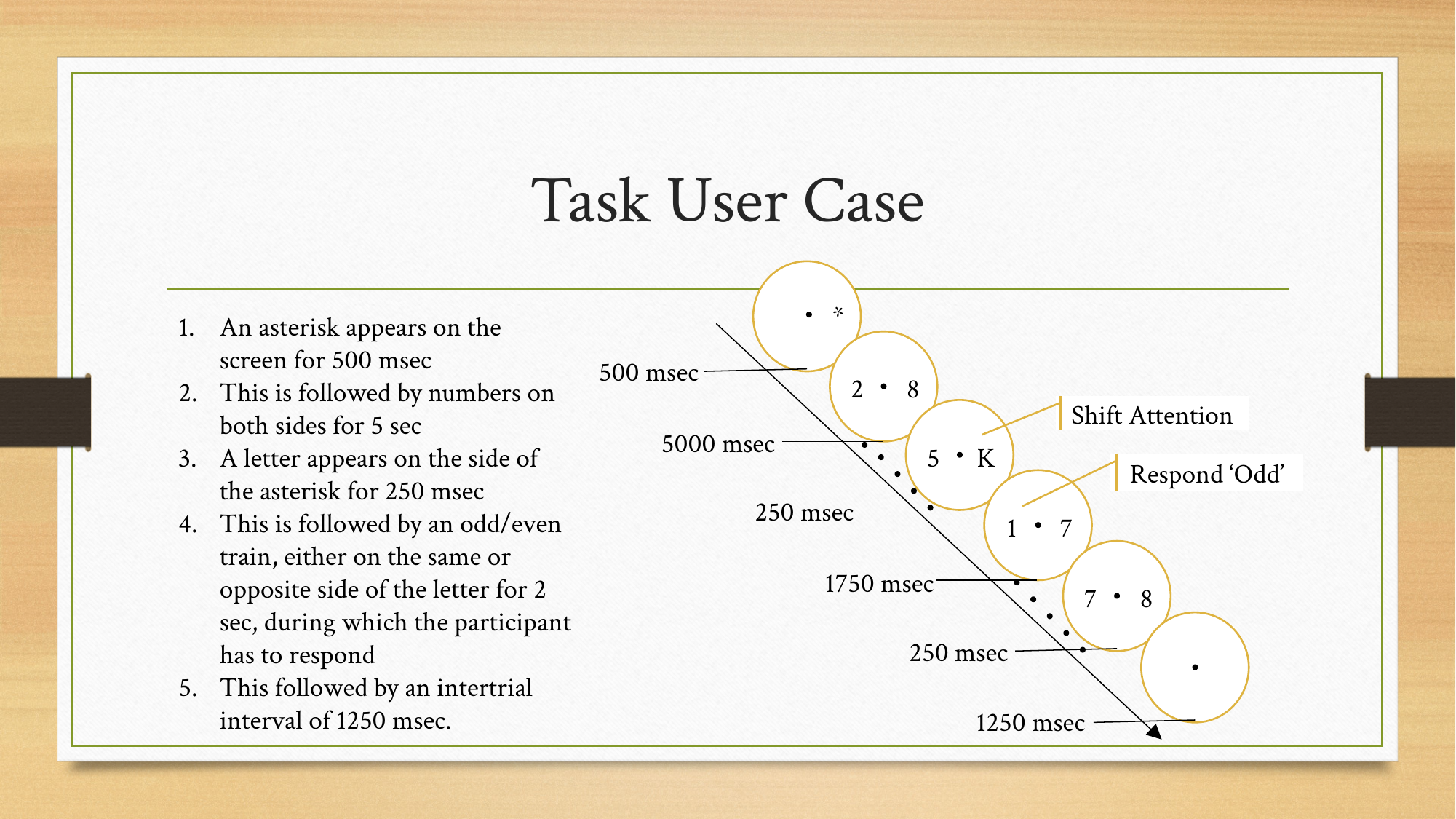

# Task User Case

          *

2       8

500 msec
Shift Attention

5      K

5000 msec

Respond ‘Odd’

1       7

250 msec

7       8

1750 msec

250 msec

1250 msec
An asterisk appears on the screen for 500 msec
This is followed by numbers on both sides for 5 sec
A letter appears on the side of the asterisk for 250 msec
This is followed by an odd/even train, either on the same or opposite side of the letter for 2 sec, during which the participant has to respond
This followed by an intertrial interval of 1250 msec.